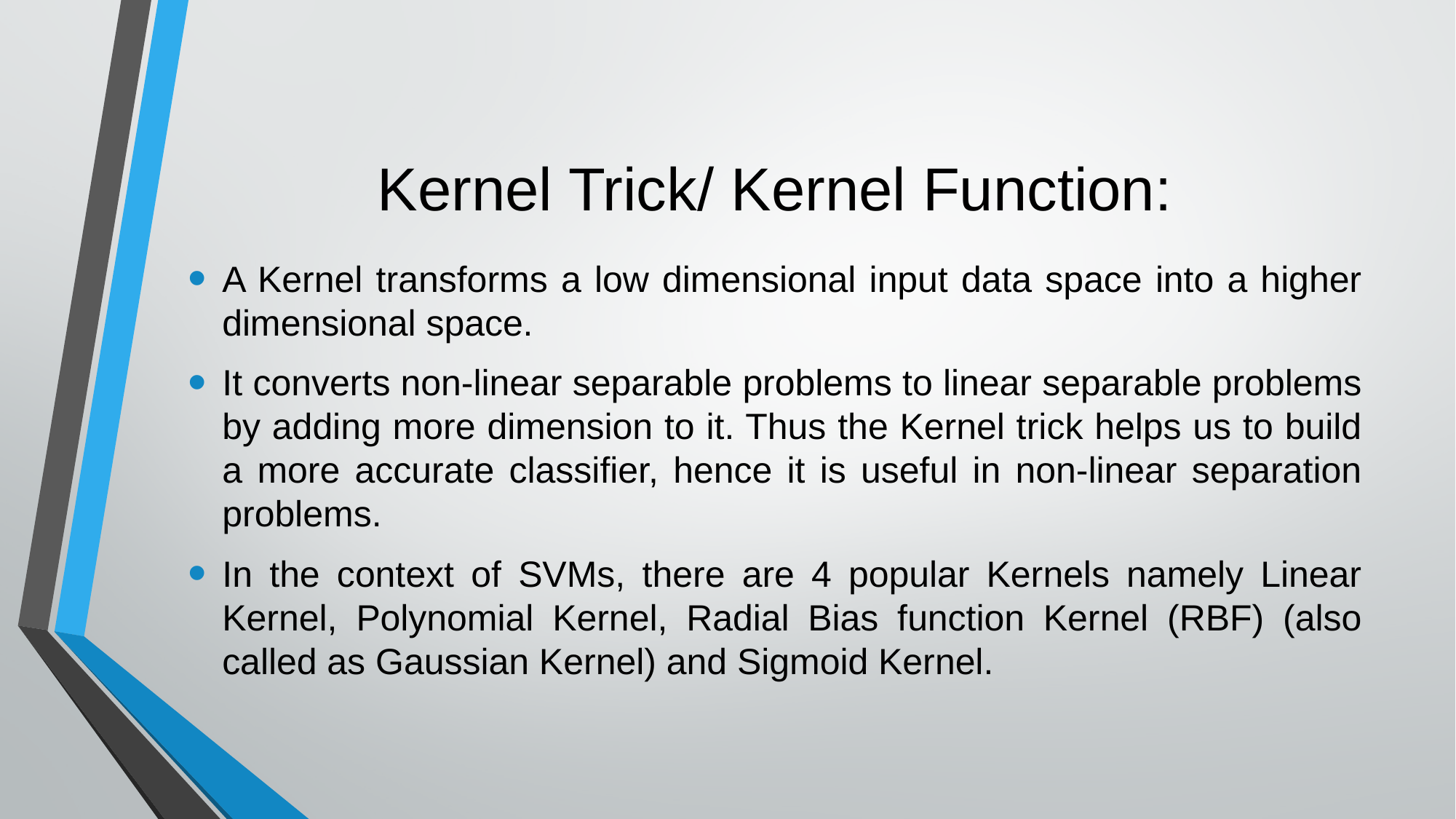

# Kernel Trick/ Kernel Function:
A Kernel transforms a low dimensional input data space into a higher dimensional space.
It converts non-linear separable problems to linear separable problems by adding more dimension to it. Thus the Kernel trick helps us to build a more accurate classifier, hence it is useful in non-linear separation problems.
In the context of SVMs, there are 4 popular Kernels namely Linear Kernel, Polynomial Kernel, Radial Bias function Kernel (RBF) (also called as Gaussian Kernel) and Sigmoid Kernel.